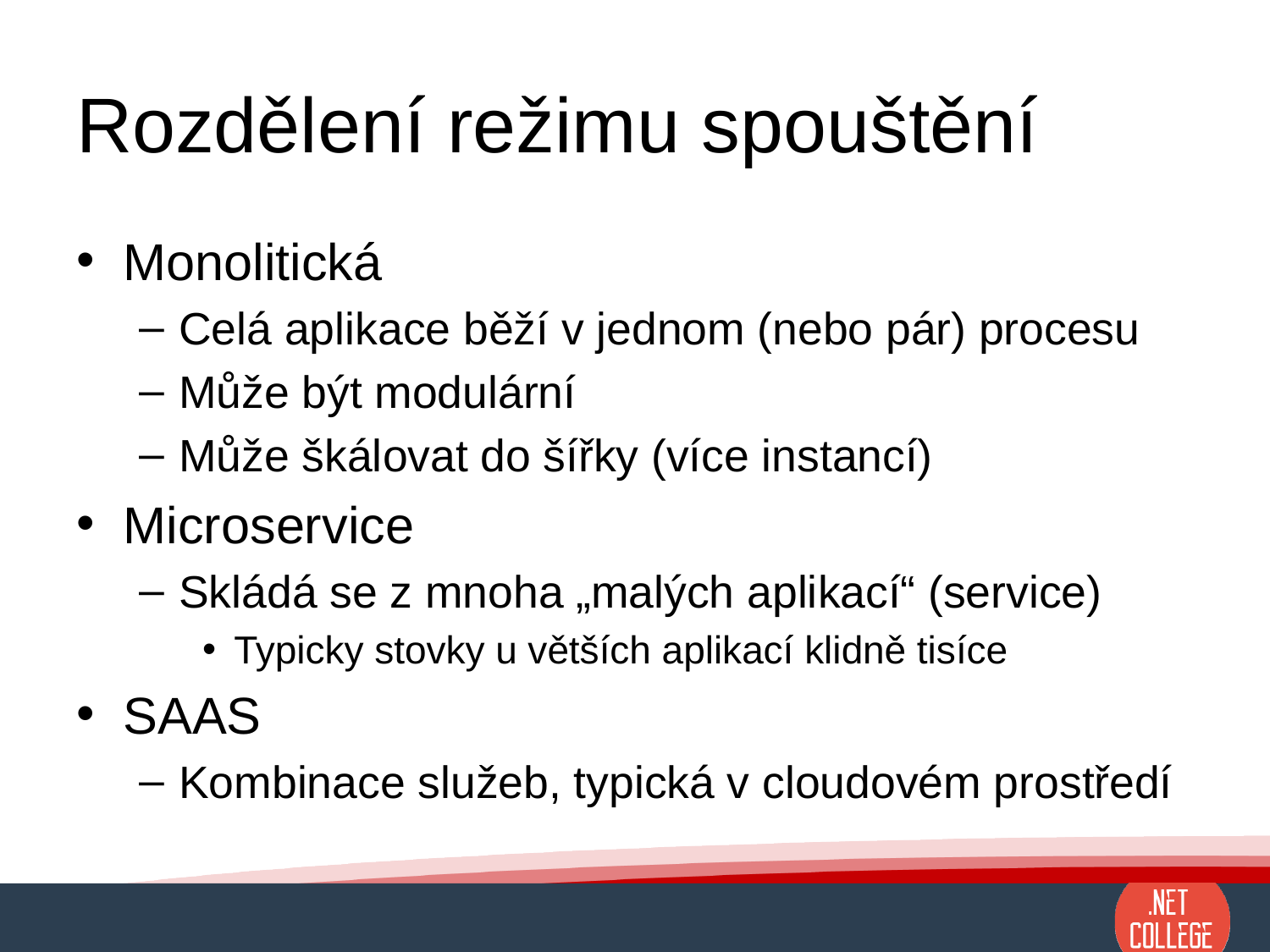

# Rozdělení režimu spouštění
Monolitická
Celá aplikace běží v jednom (nebo pár) procesu
Může být modulární
Může škálovat do šířky (více instancí)
Microservice
Skládá se z mnoha „malých aplikací“ (service)
Typicky stovky u větších aplikací klidně tisíce
SAAS
Kombinace služeb, typická v cloudovém prostředí